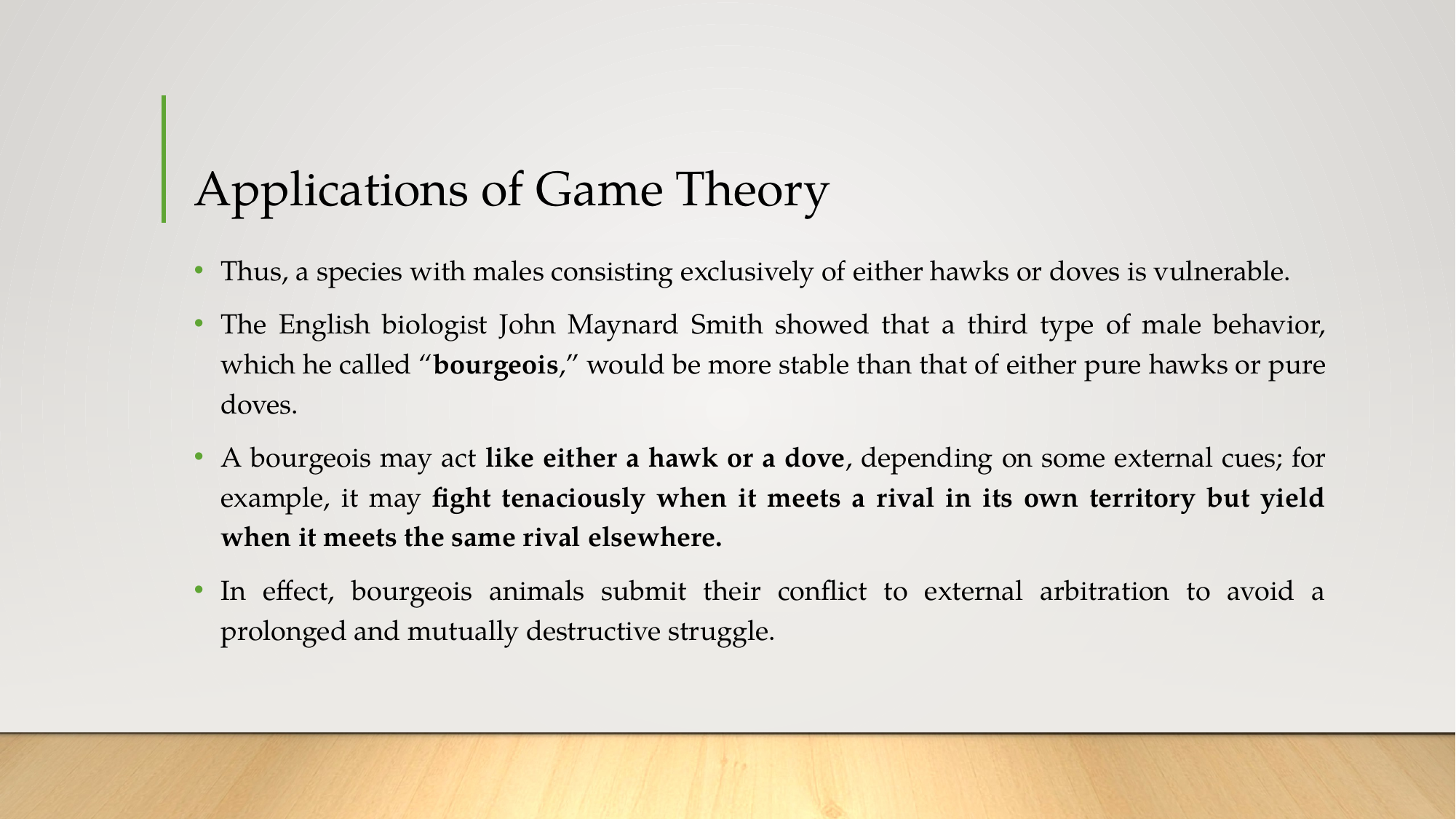

# Applications of Game Theory
Thus, a species with males consisting exclusively of either hawks or doves is vulnerable.
The English biologist John Maynard Smith showed that a third type of male behavior, which he called “bourgeois,” would be more stable than that of either pure hawks or pure doves.
A bourgeois may act like either a hawk or a dove, depending on some external cues; for example, it may fight tenaciously when it meets a rival in its own territory but yield when it meets the same rival elsewhere.
In effect, bourgeois animals submit their conflict to external arbitration to avoid a prolonged and mutually destructive struggle.